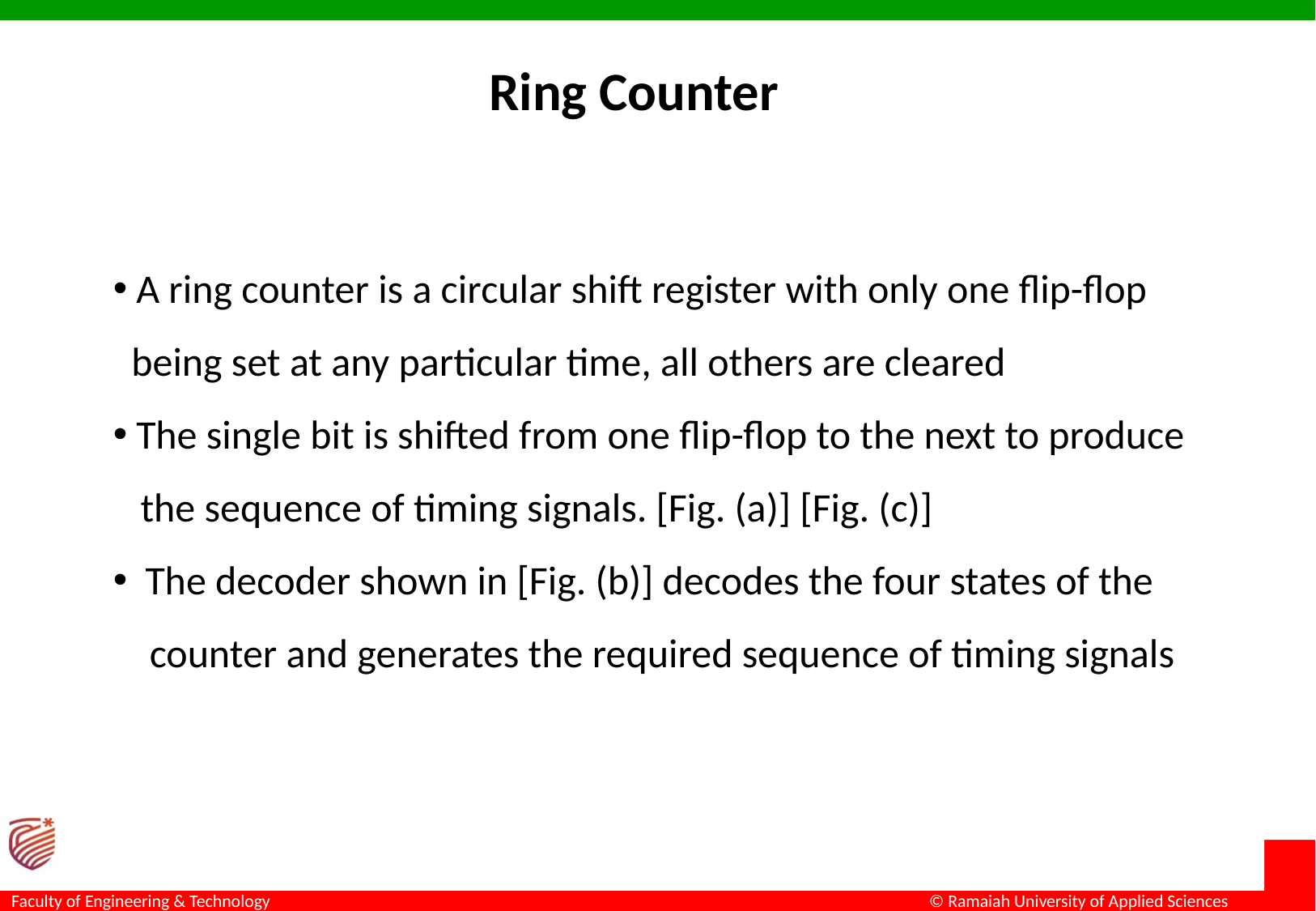

Ring Counter
 A ring counter is a circular shift register with only one flip-flop
  being set at any particular time, all others are cleared
 The single bit is shifted from one flip-flop to the next to produce
   the sequence of timing signals. [Fig. (a)] [Fig. (c)]
  The decoder shown in [Fig. (b)] decodes the four states of the
    counter and generates the required sequence of timing signals